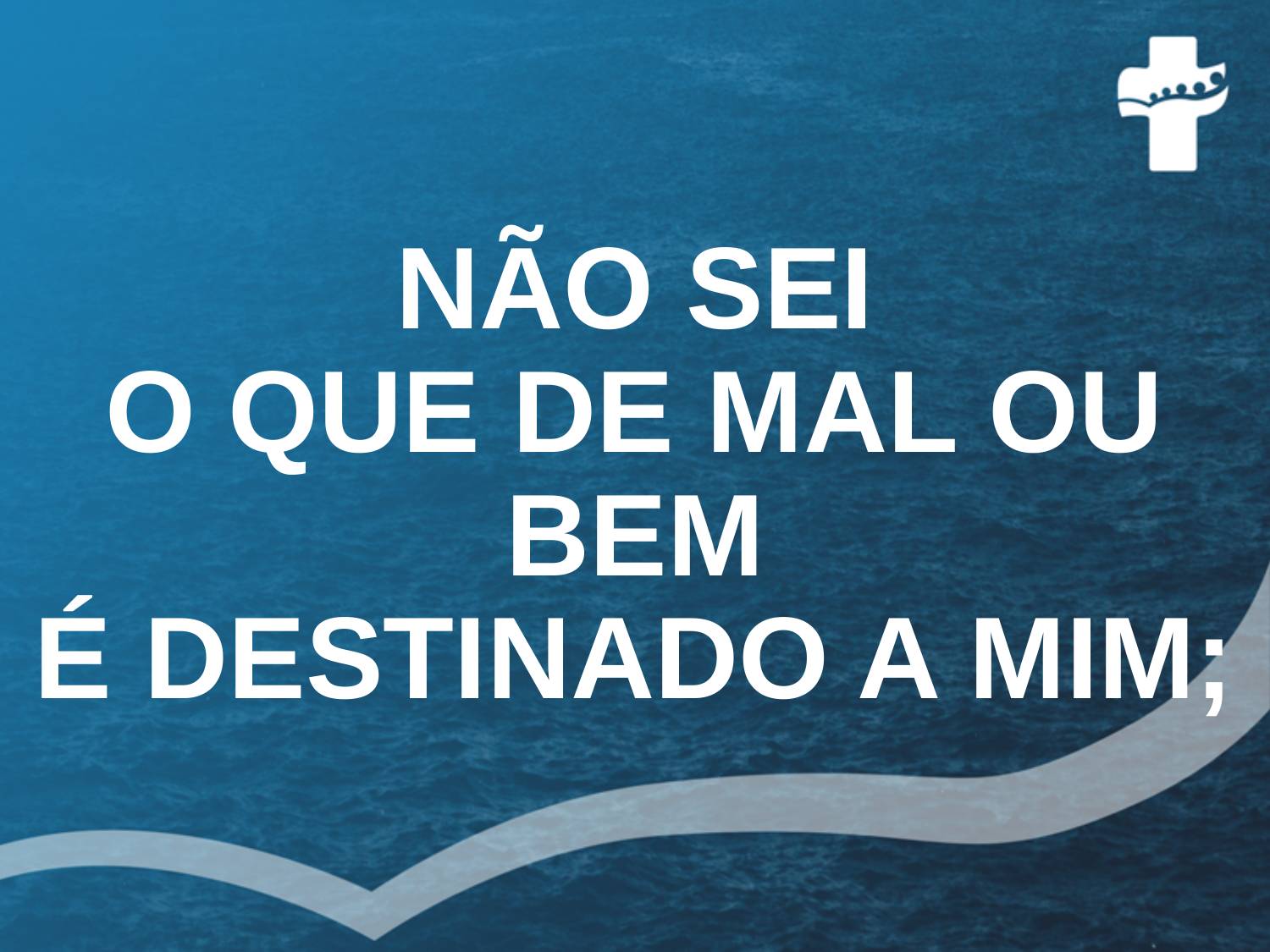

# NÃO SEI O QUE DE MAL OU BEM É DESTINADO A MIM;